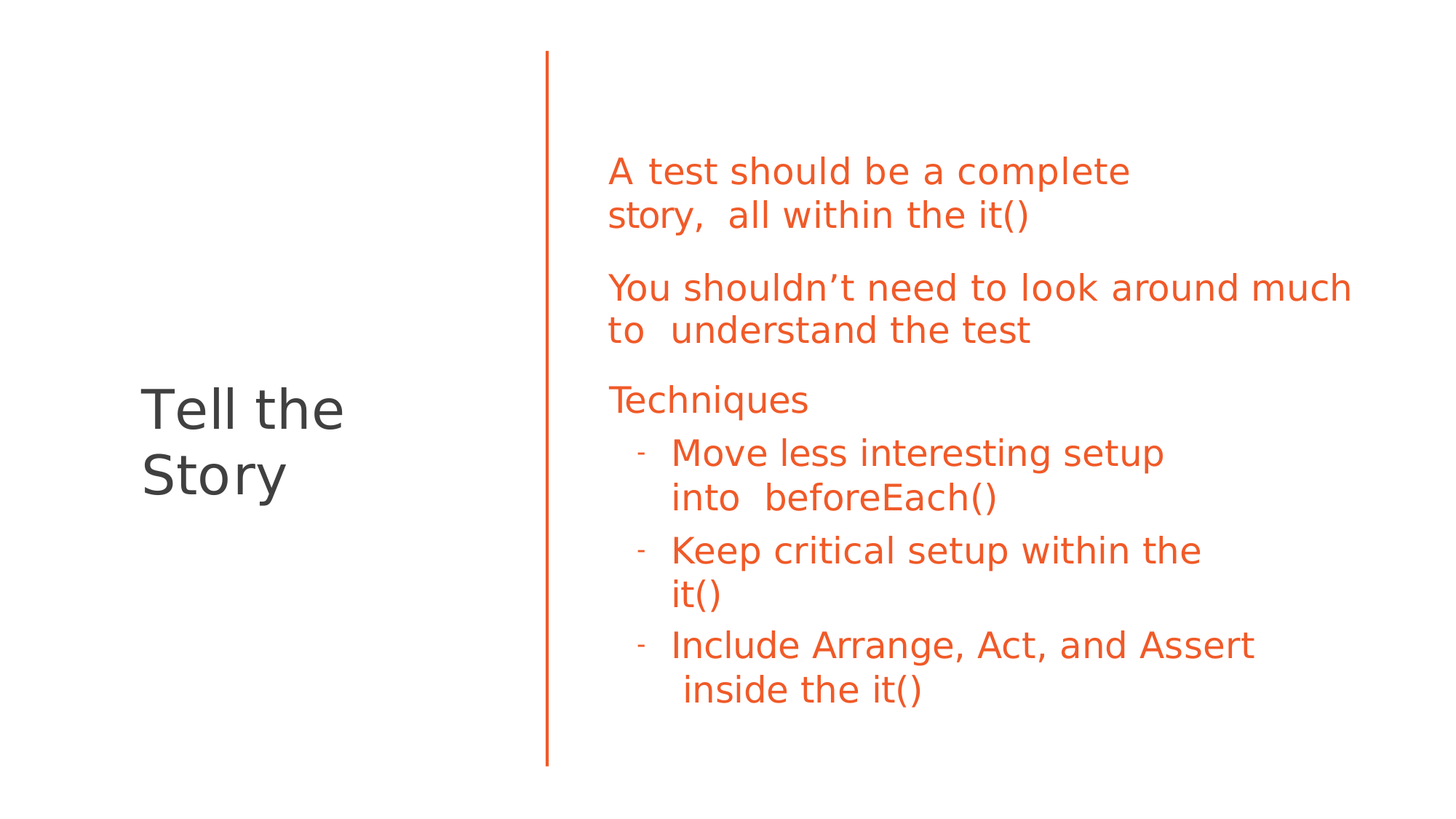

# A test should be a complete story,  all within the it()
You shouldn’t need to look around much to  understand the test
Techniques
Move less interesting setup into  beforeEach()
Keep critical setup within the it()
Include Arrange, Act, and Assert  inside the it()
Tell the Story
31